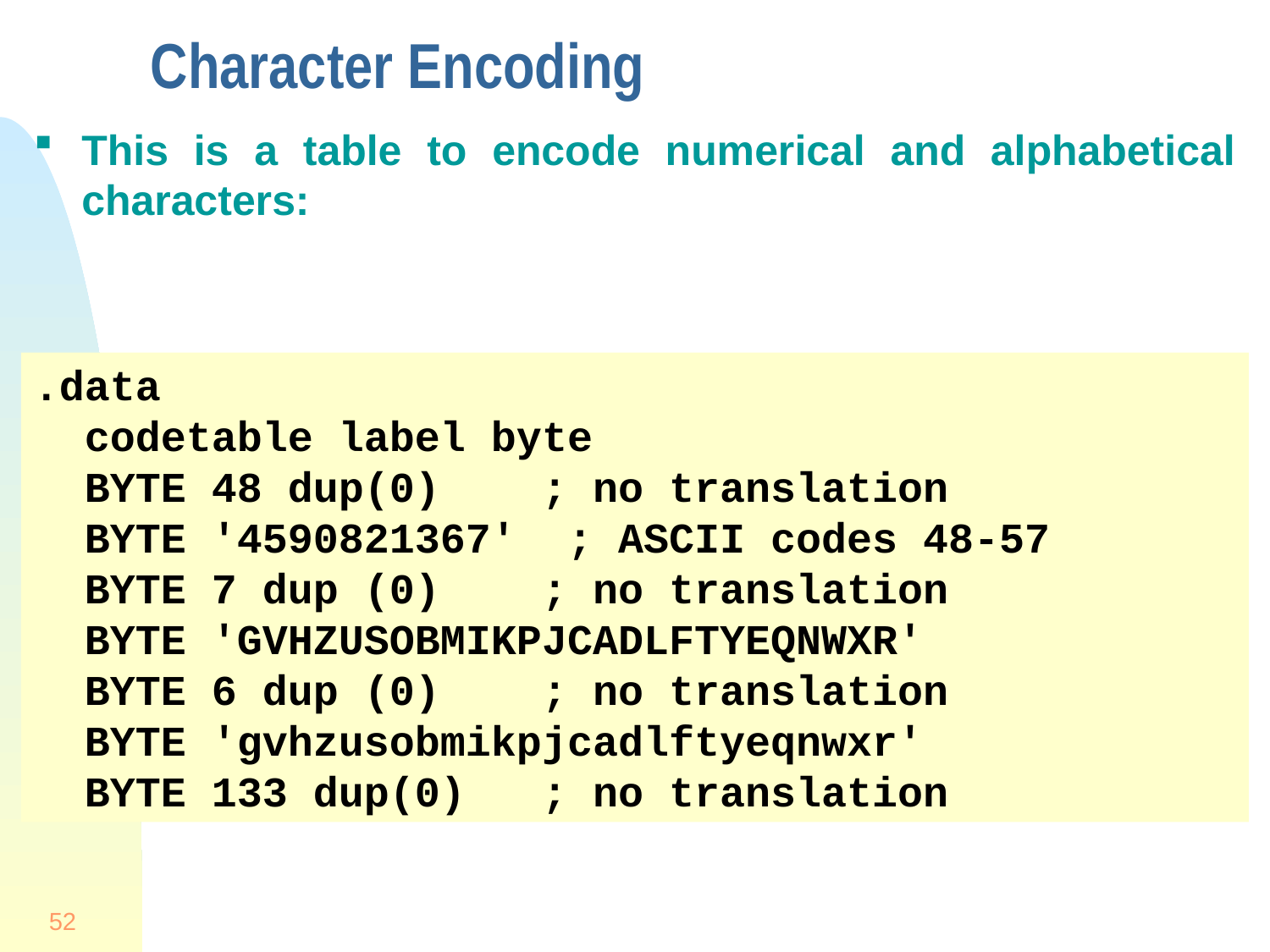

# Character Encoding
This is a table to encode numerical and alphabetical characters:
.data
  codetable label byte
  BYTE 48 dup(0)    ; no translation
  BYTE '4590821367'  ; ASCII codes 48-57
  BYTE 7 dup (0)    ; no translation
  BYTE 'GVHZUSOBMIKPJCADLFTYEQNWXR'
  BYTE 6 dup (0)    ; no translation
  BYTE 'gvhzusobmikpjcadlftyeqnwxr'
  BYTE 133 dup(0)   ; no translation
52